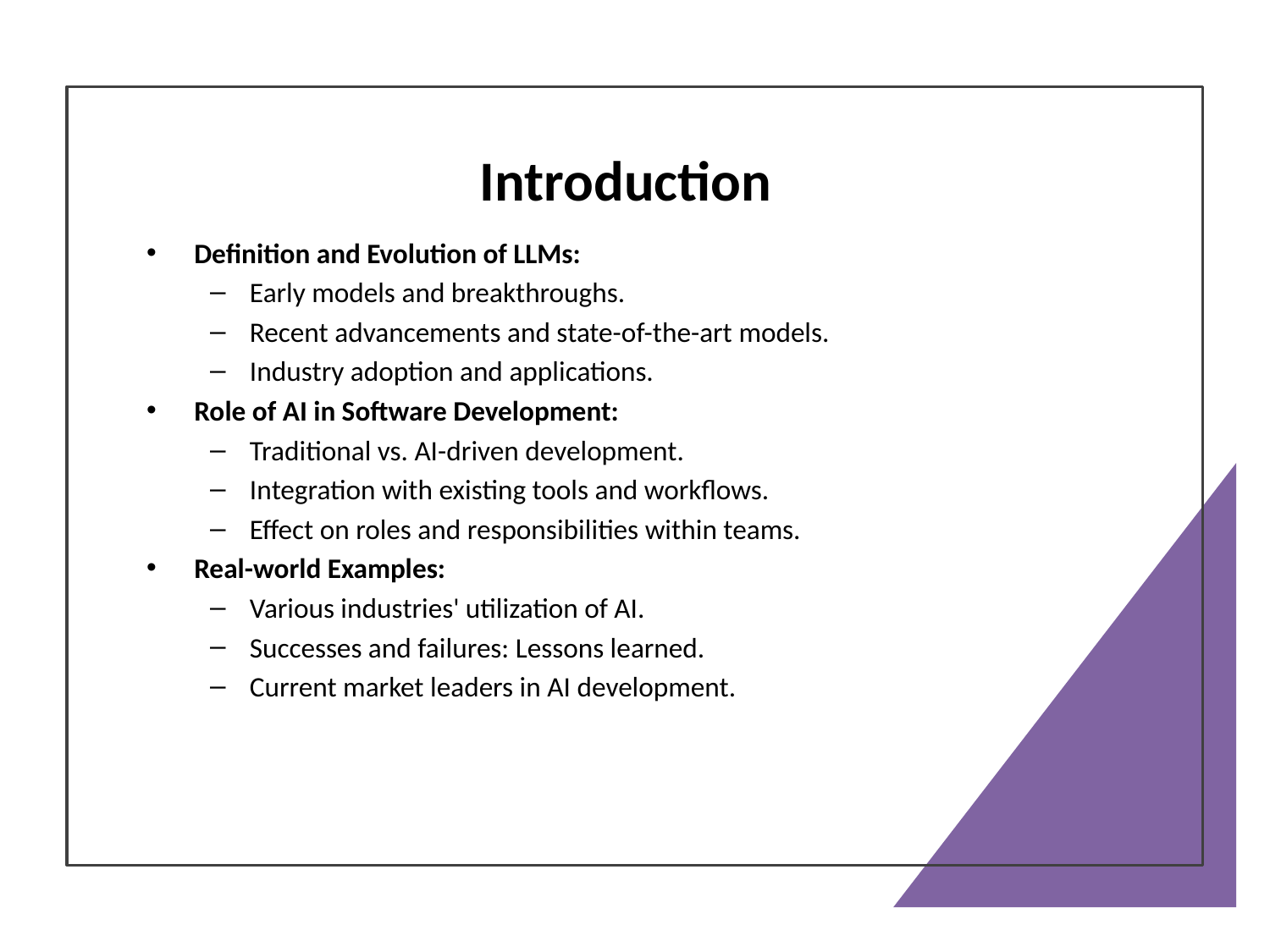

# Introduction
Definition and Evolution of LLMs:
Early models and breakthroughs.
Recent advancements and state-of-the-art models.
Industry adoption and applications.
Role of AI in Software Development:
Traditional vs. AI-driven development.
Integration with existing tools and workflows.
Effect on roles and responsibilities within teams.
Real-world Examples:
Various industries' utilization of AI.
Successes and failures: Lessons learned.
Current market leaders in AI development.